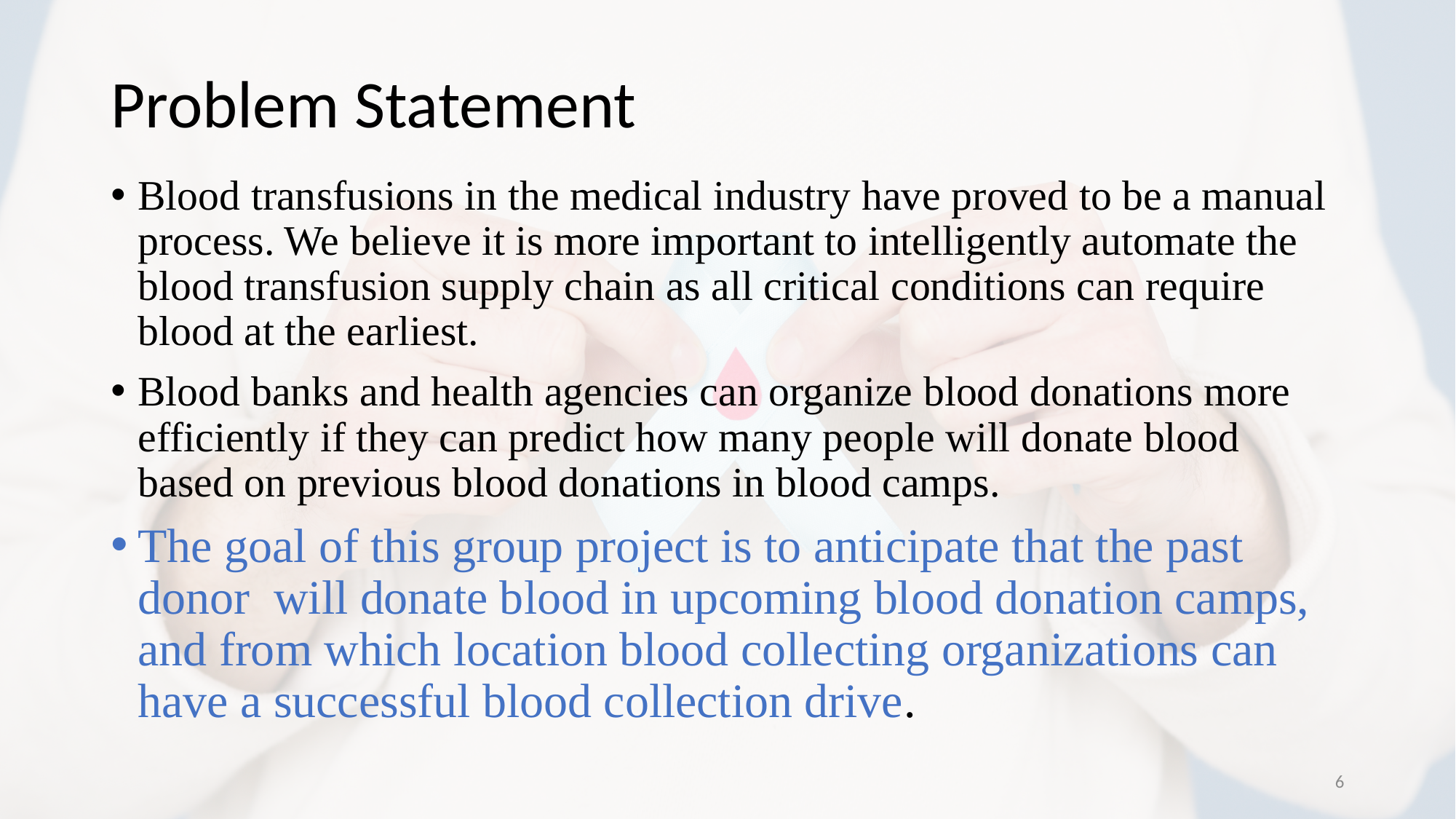

# Problem Statement
Blood transfusions in the medical industry have proved to be a manual process. We believe it is more important to intelligently automate the blood transfusion supply chain as all critical conditions can require blood at the earliest.
Blood banks and health agencies can organize blood donations more efficiently if they can predict how many people will donate blood based on previous blood donations in blood camps.
The goal of this group project is to anticipate that the past donor  will donate blood in upcoming blood donation camps, and from which location blood collecting organizations can have a successful blood collection drive.

6